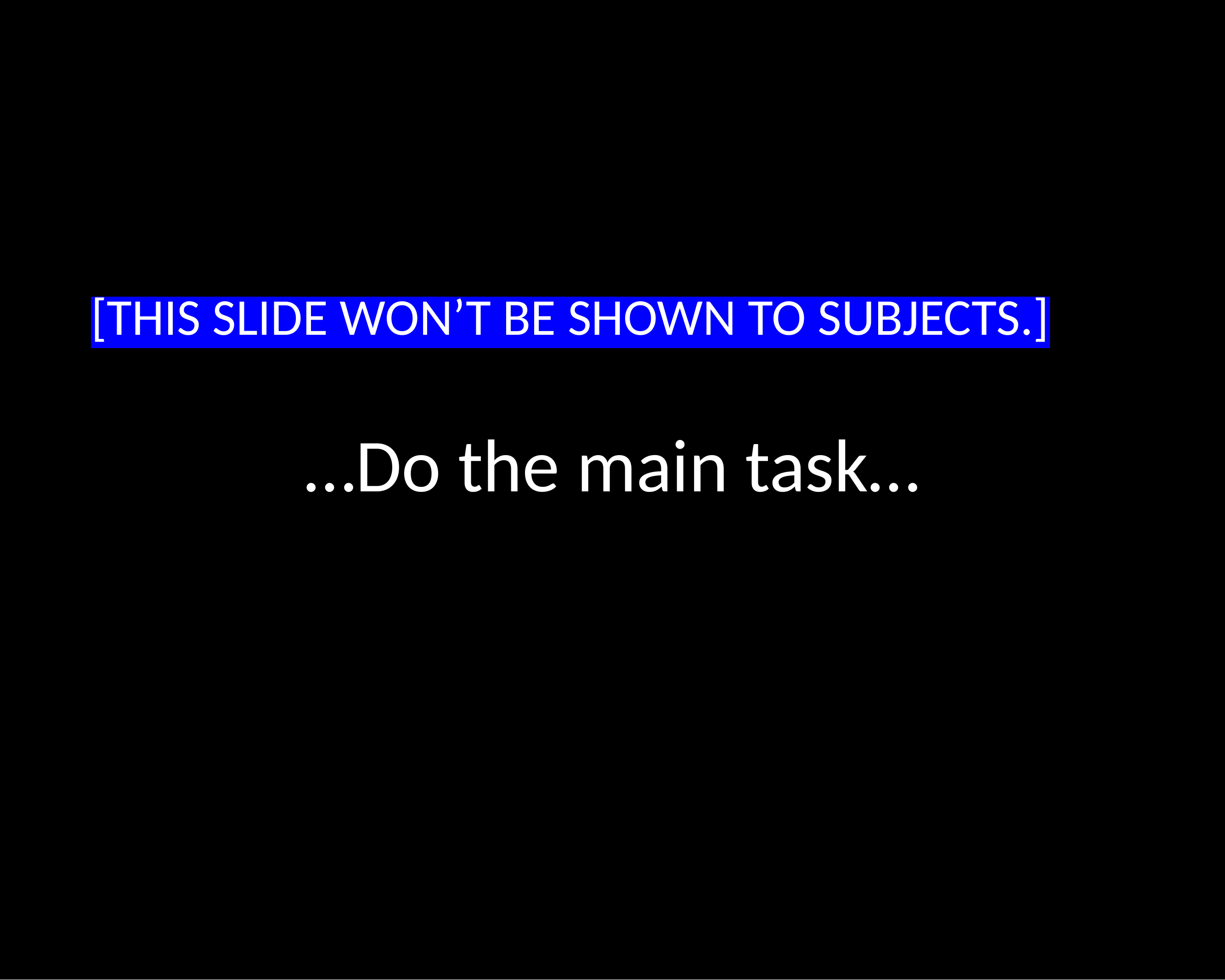

[THIS SLIDE WON’T BE SHOWN TO SUBJECTS.]
# …Do the main task…